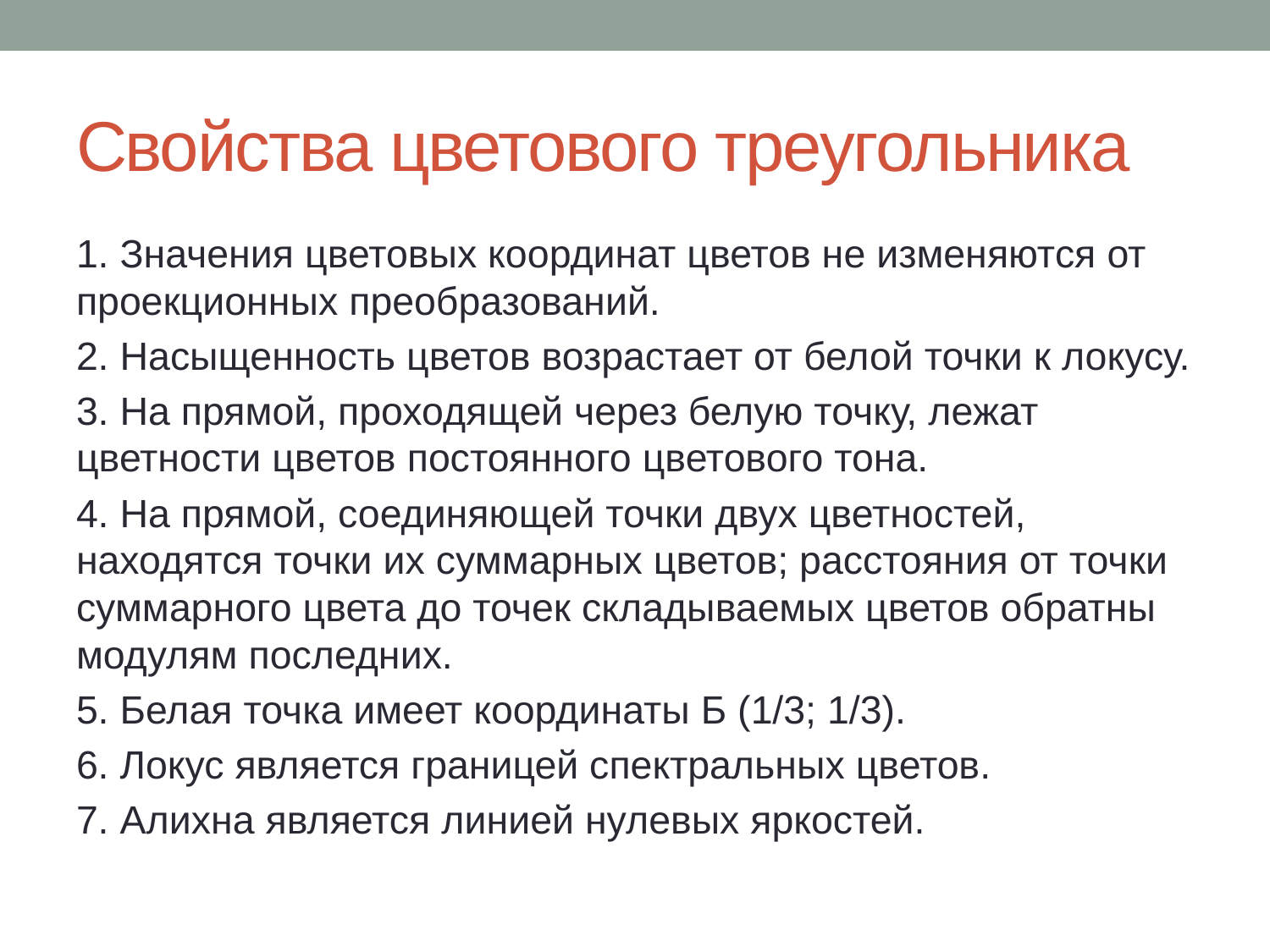

# Свойства цветового треугольника
1. Значения цветовых ко­ординат цветов не изменяют­ся от проекционных преоб­разований.
2. Насыщенность цветов возрастает от белой точки к локусу.
3. На прямой, проходя­щей через белую точку, ле­жат цветности цветов постоянного цветово­го тона.
4. На прямой, соединяю­щей точки двух цветностей, находятся точки их суммар­ных цветов; расстояния от точ­ки суммарного цвета до то­чек складываемых цветов обратны модулям последних.
5. Белая точка имеет координаты Б (1/3; 1/3).
6. Локус является границей спектральных цветов.
7. Алихна является линией нулевых яркостей.